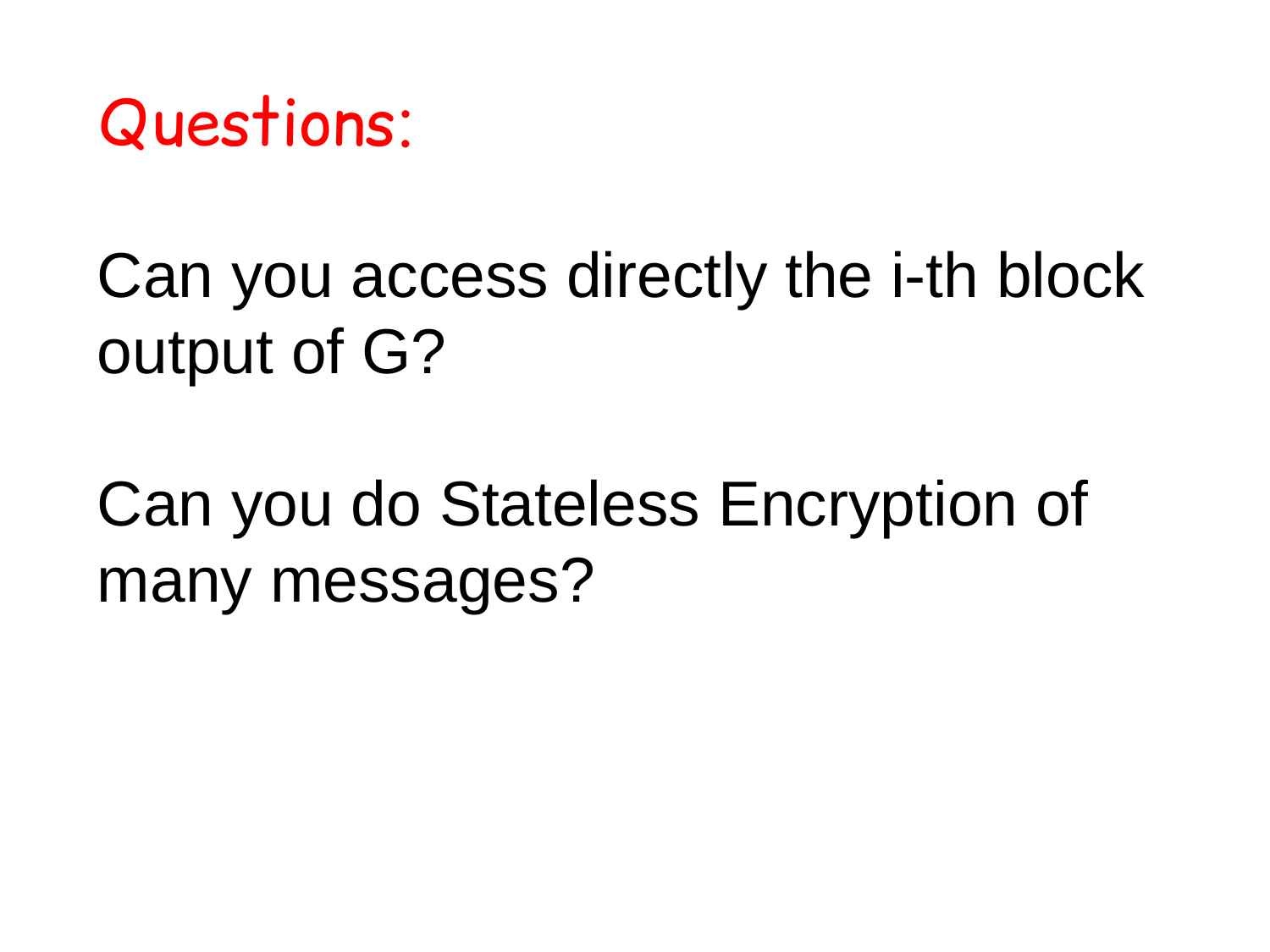

# Questions: Can you access directly the i-th block output of G? Can you do Stateless Encryption of many messages?